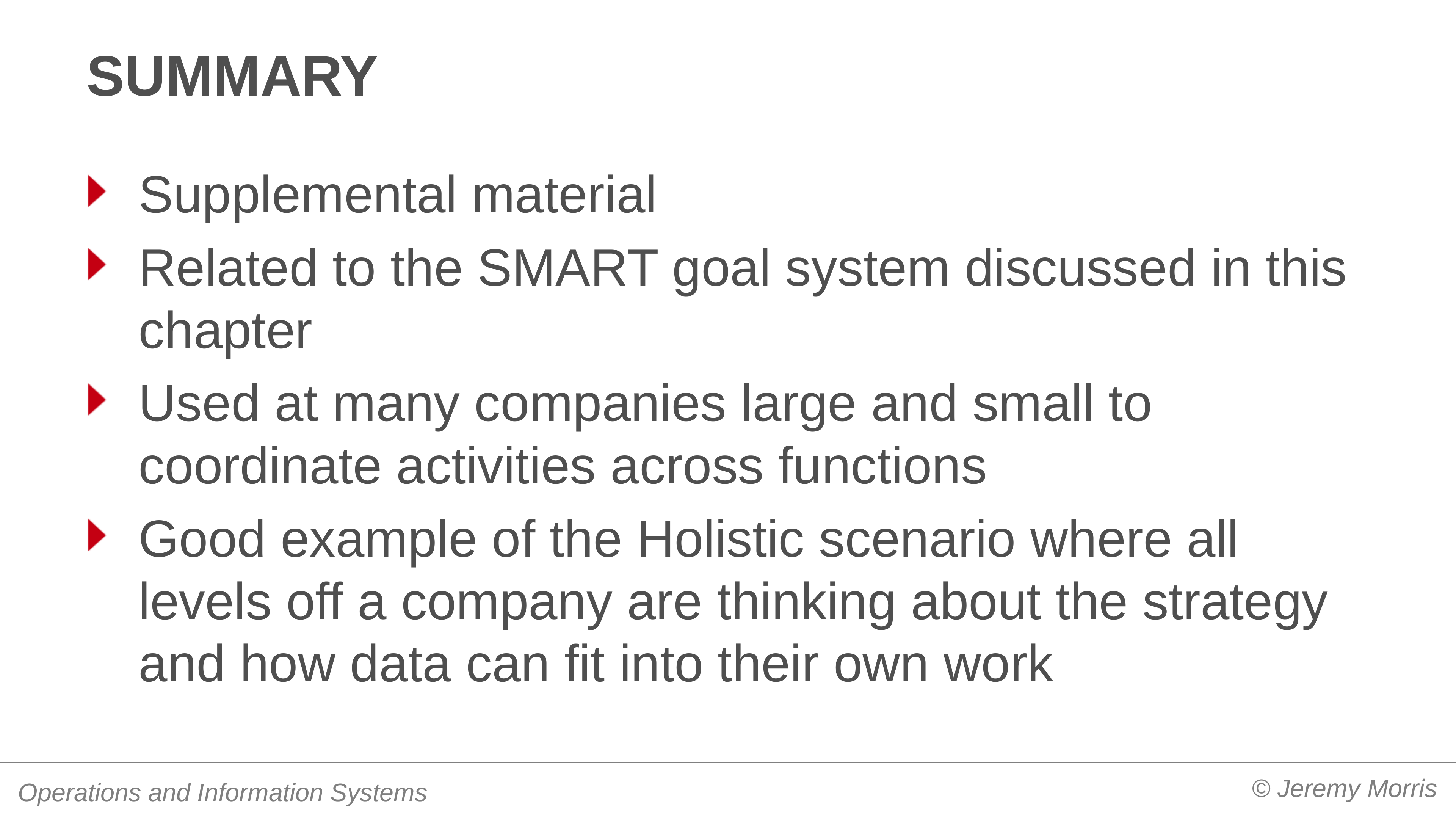

# summary
Supplemental material
Related to the SMART goal system discussed in this chapter
Used at many companies large and small to coordinate activities across functions
Good example of the Holistic scenario where all levels off a company are thinking about the strategy and how data can fit into their own work